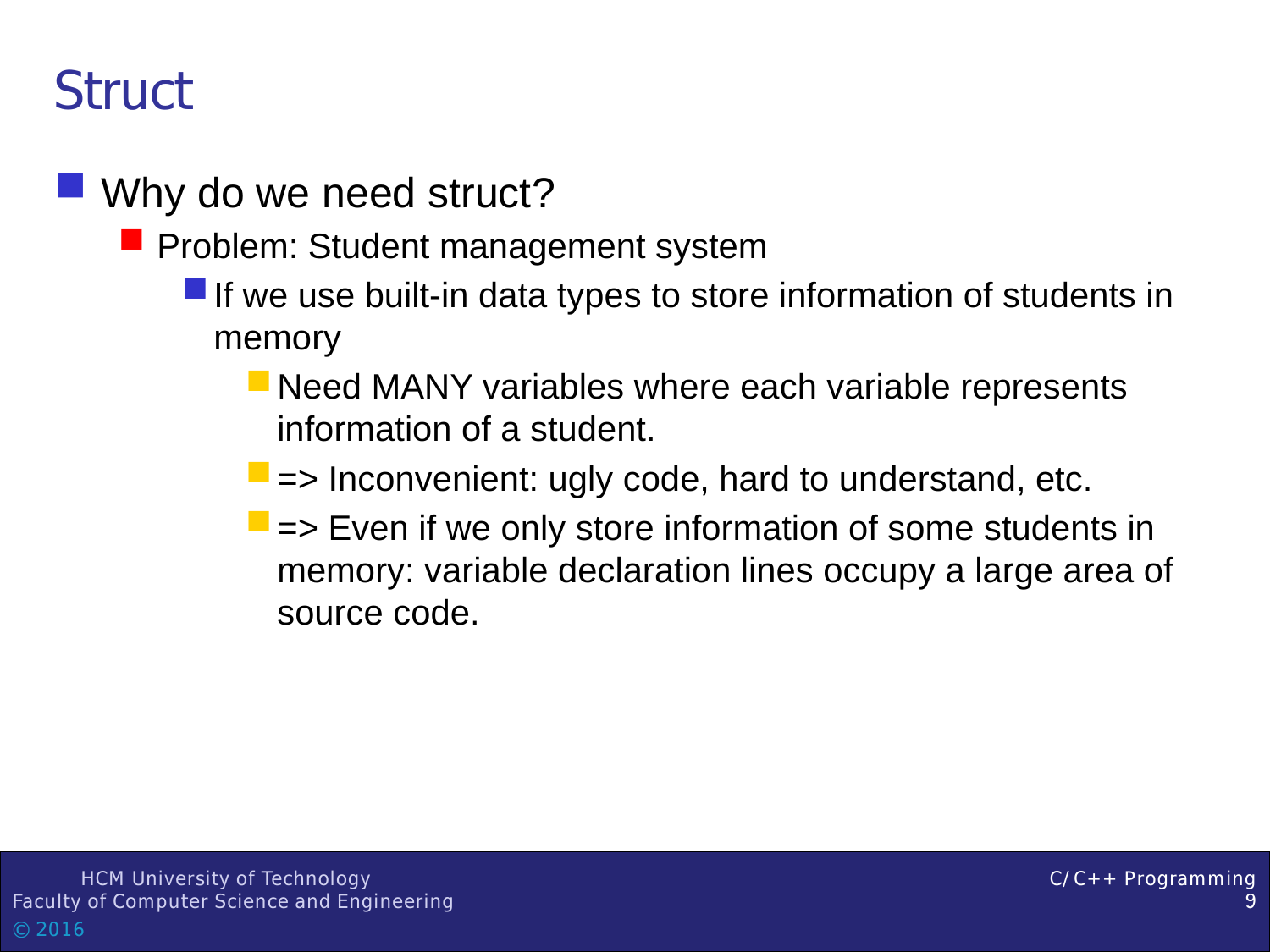

Struct
Why do we need struct?
Problem: Student management system
If we use built-in data types to store information of students in memory
Need MANY variables where each variable represents information of a student.
=> Inconvenient: ugly code, hard to understand, etc.
=> Even if we only store information of some students in memory: variable declaration lines occupy a large area of source code.